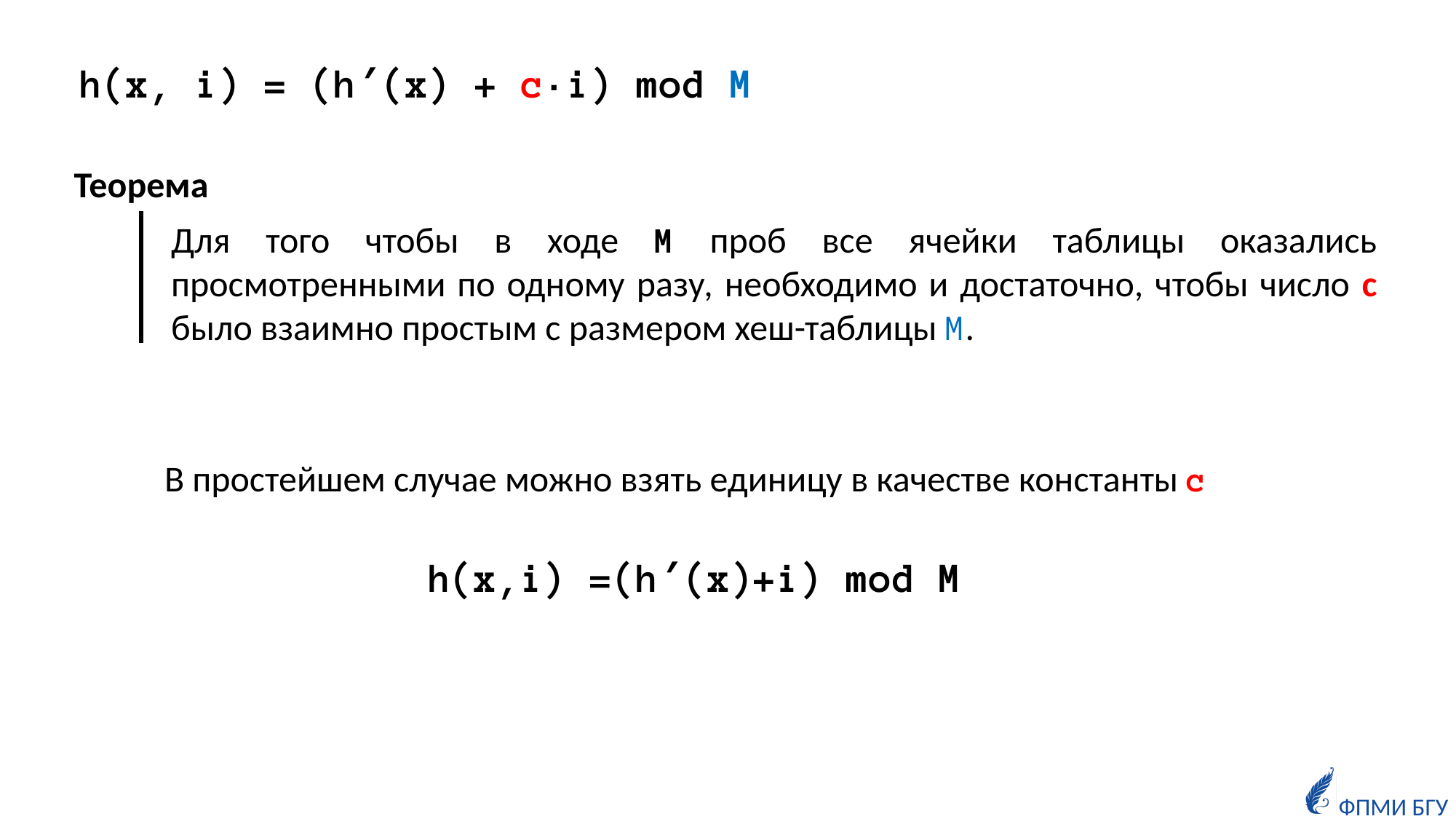

h(x, i) = (h′(x) + c·i) mod M
Теорема
Для того чтобы в ходе M проб все ячейки таблицы оказались просмотренными по одному разу, необходимо и достаточно, чтобы число c было взаимно простым с размером хеш-таблицы M.
В простейшем случае можно взять единицу в качестве константы c

h(x,i) =(h′(x)+i) mod M